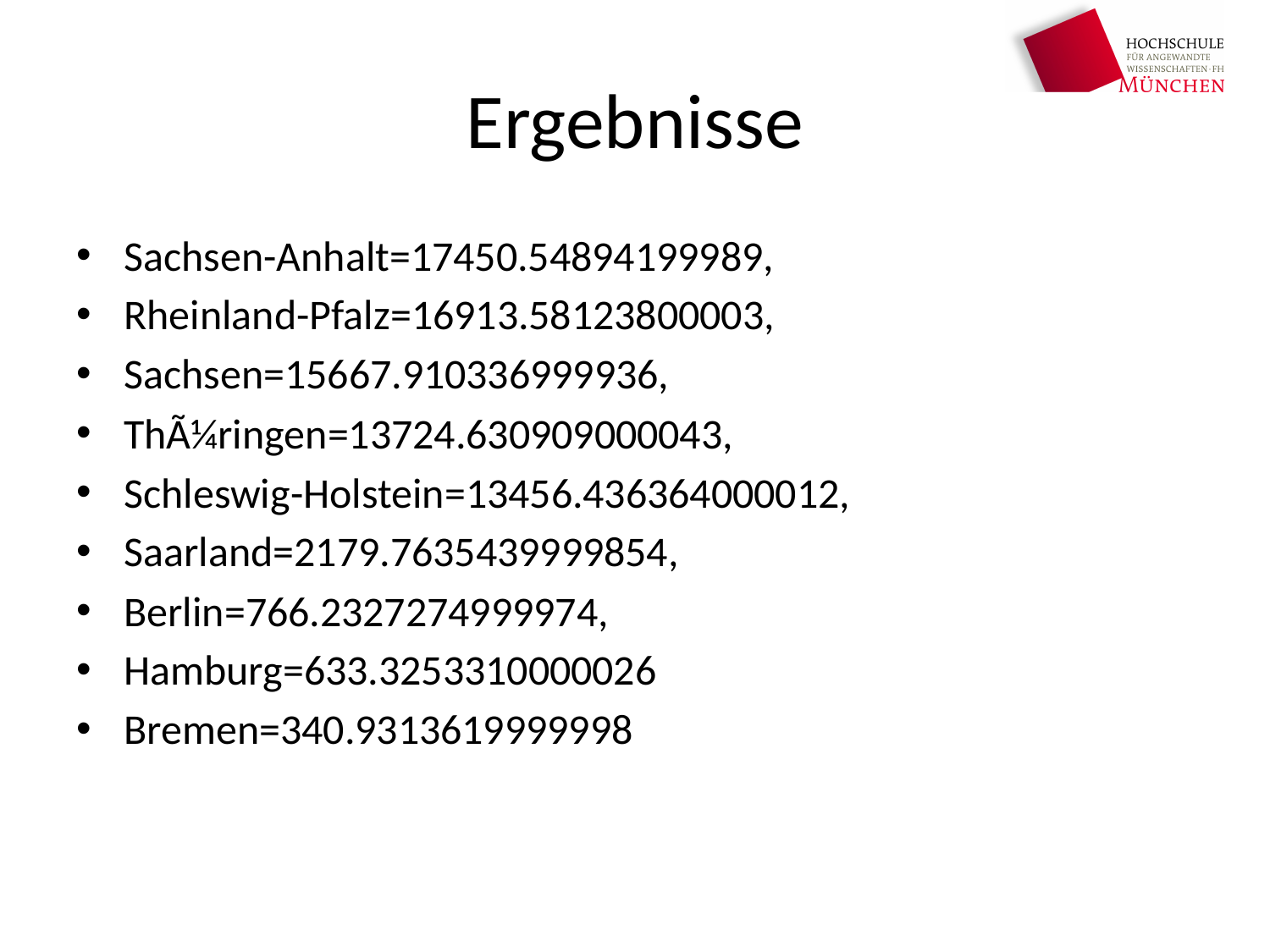

# Ergebnisse
Sachsen-Anhalt=17450.54894199989,
Rheinland-Pfalz=16913.58123800003,
Sachsen=15667.910336999936,
ThÃ¼ringen=13724.630909000043,
Schleswig-Holstein=13456.436364000012,
Saarland=2179.7635439999854,
Berlin=766.2327274999974,
Hamburg=633.3253310000026
Bremen=340.9313619999998